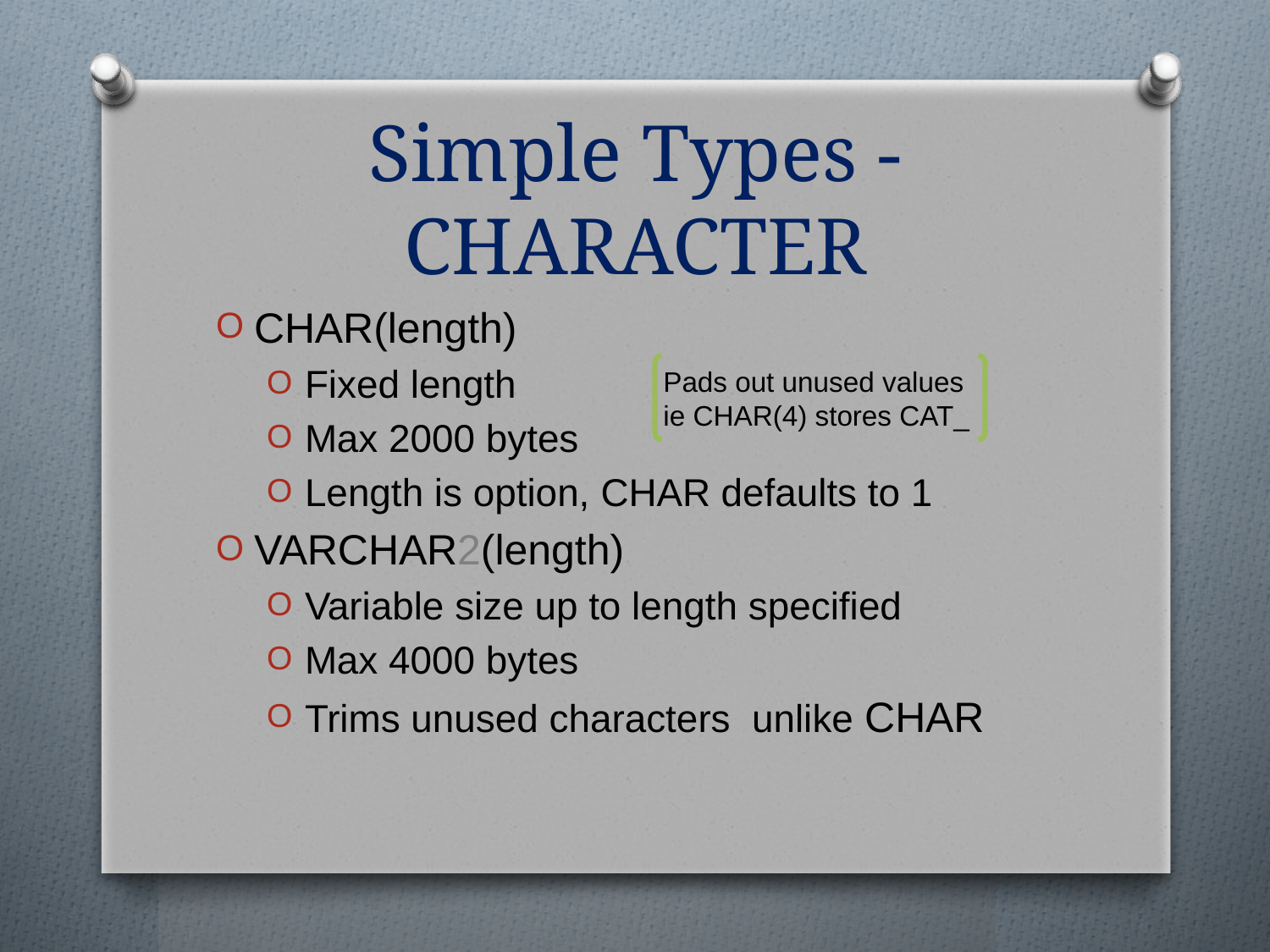

# Simple Types - character
char(length)
Fixed length
Max 2000 bytes
Length is option, char defaults to 1
varchar2(length)
Variable size up to length specified
Max 4000 bytes
Trims unused characters  unlike char
Pads out unused values
ie char(4) stores CAT_